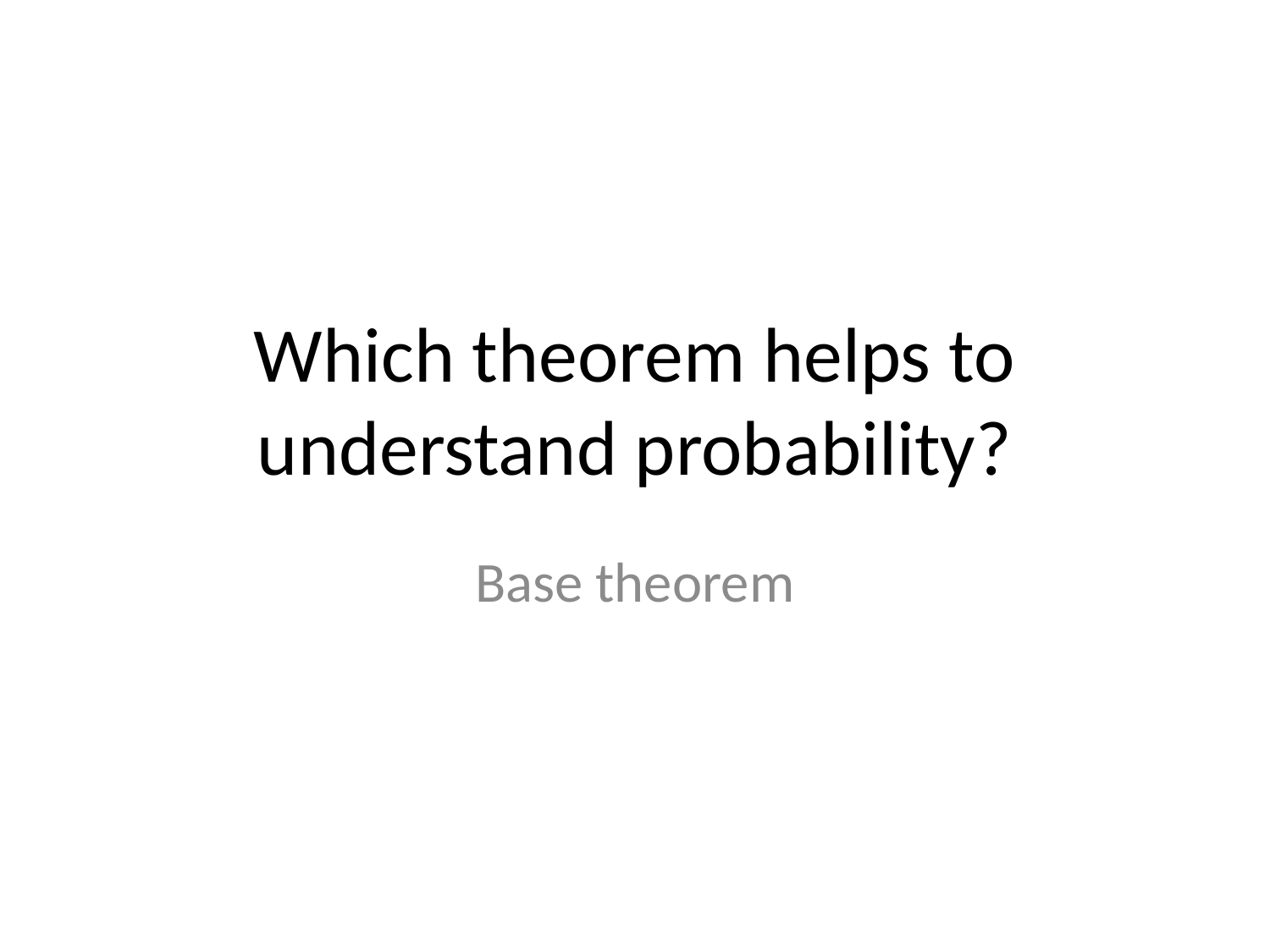

# Which theorem helps to understand probability?
Base theorem